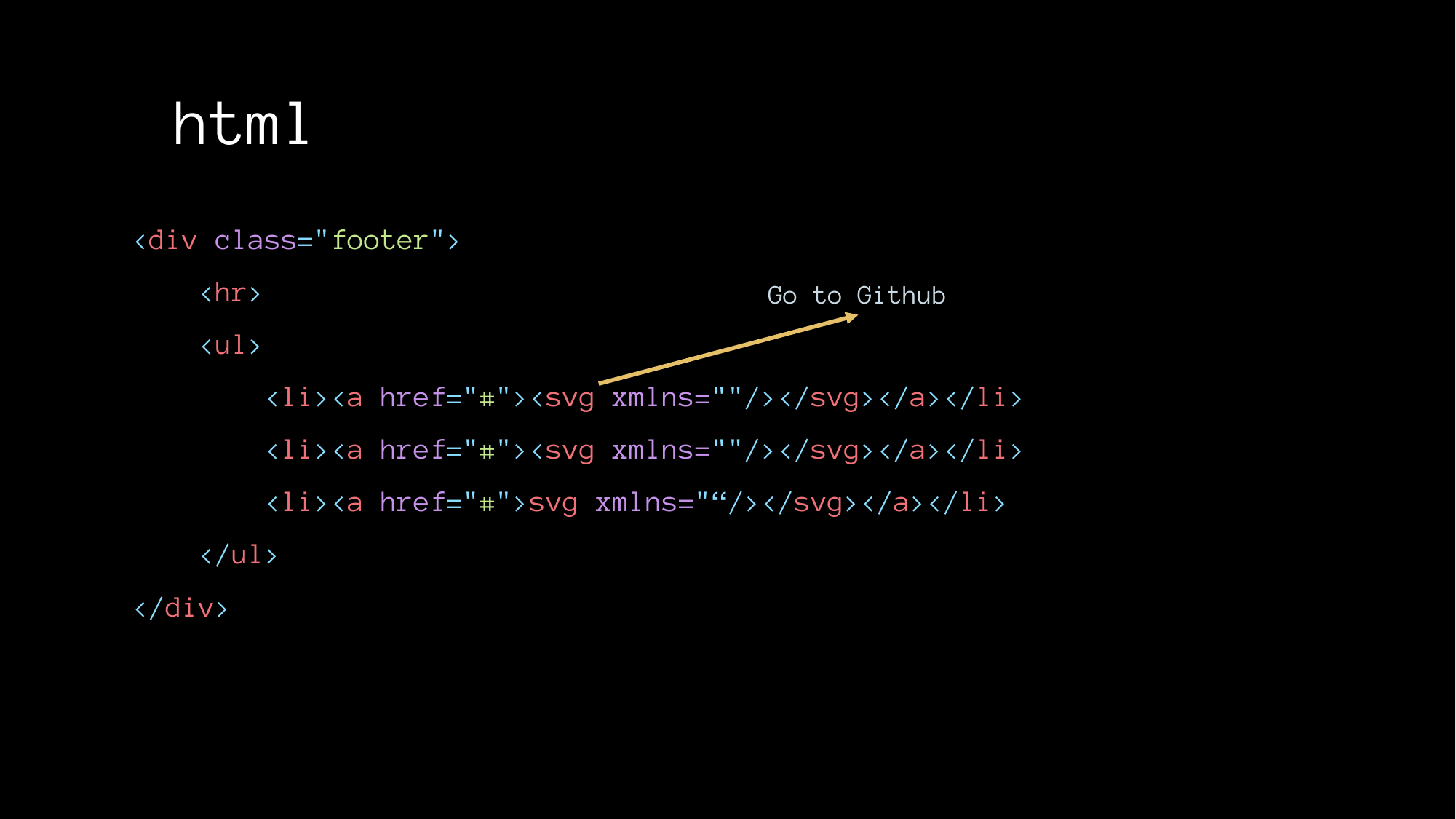

# html
            <div class="footer">
                <hr>
                <ul>
                    <li><a href="#"><svg xmlns=""/></svg></a></li>
                    <li><a href="#"><svg xmlns=""/></svg></a></li>
                    <li><a href="#">svg xmlns="“/></svg></a></li>
                </ul>
            </div>

Go to Github